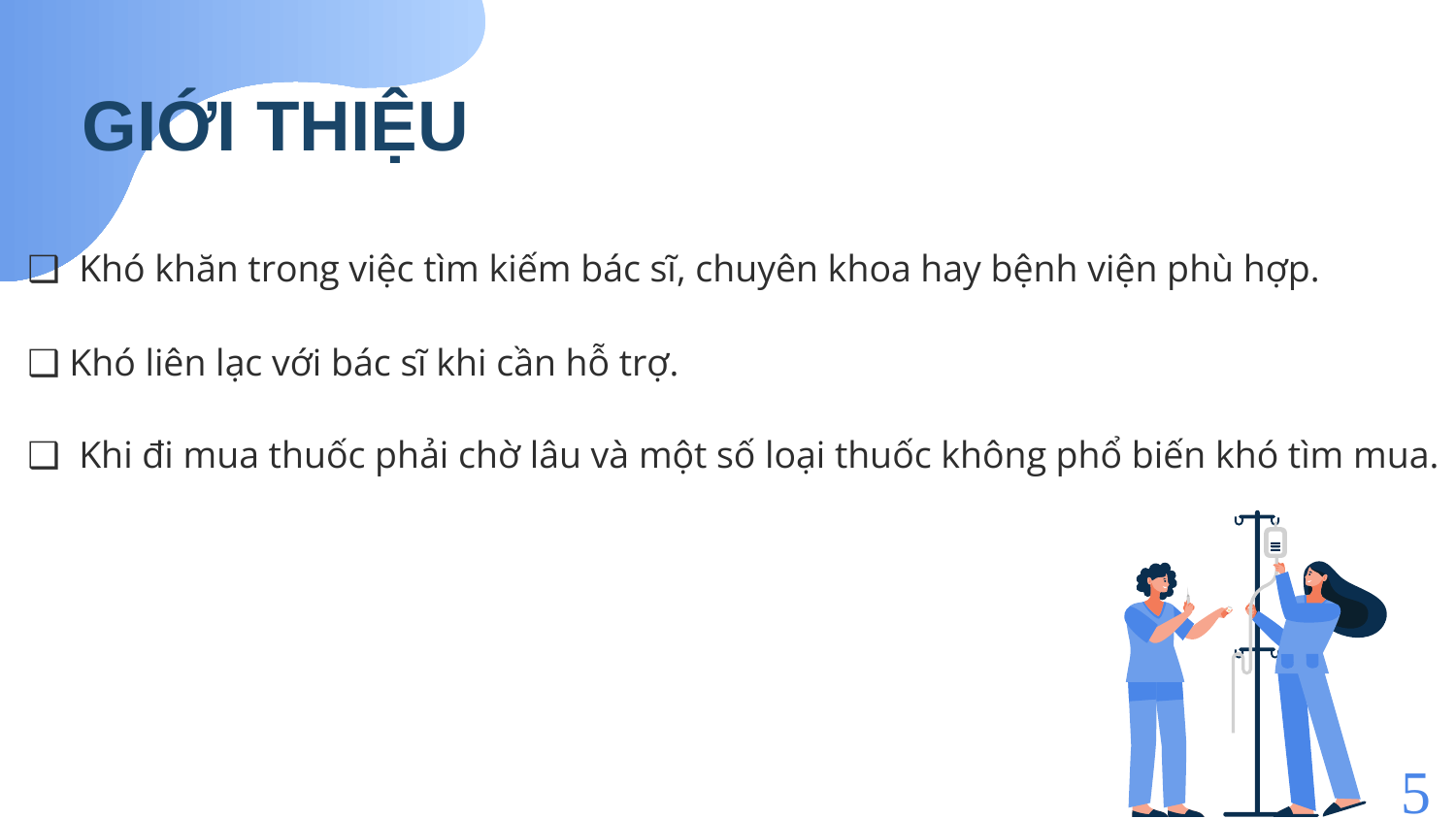

# GIỚI THIỆU
❑  Khó khăn trong việc tìm kiếm bác sĩ, chuyên khoa hay bệnh viện phù hợp.
❑ Khó liên lạc với bác sĩ khi cần hỗ trợ.

❑  Khi đi mua thuốc phải chờ lâu và một số loại thuốc không phổ biến khó tìm mua.

5